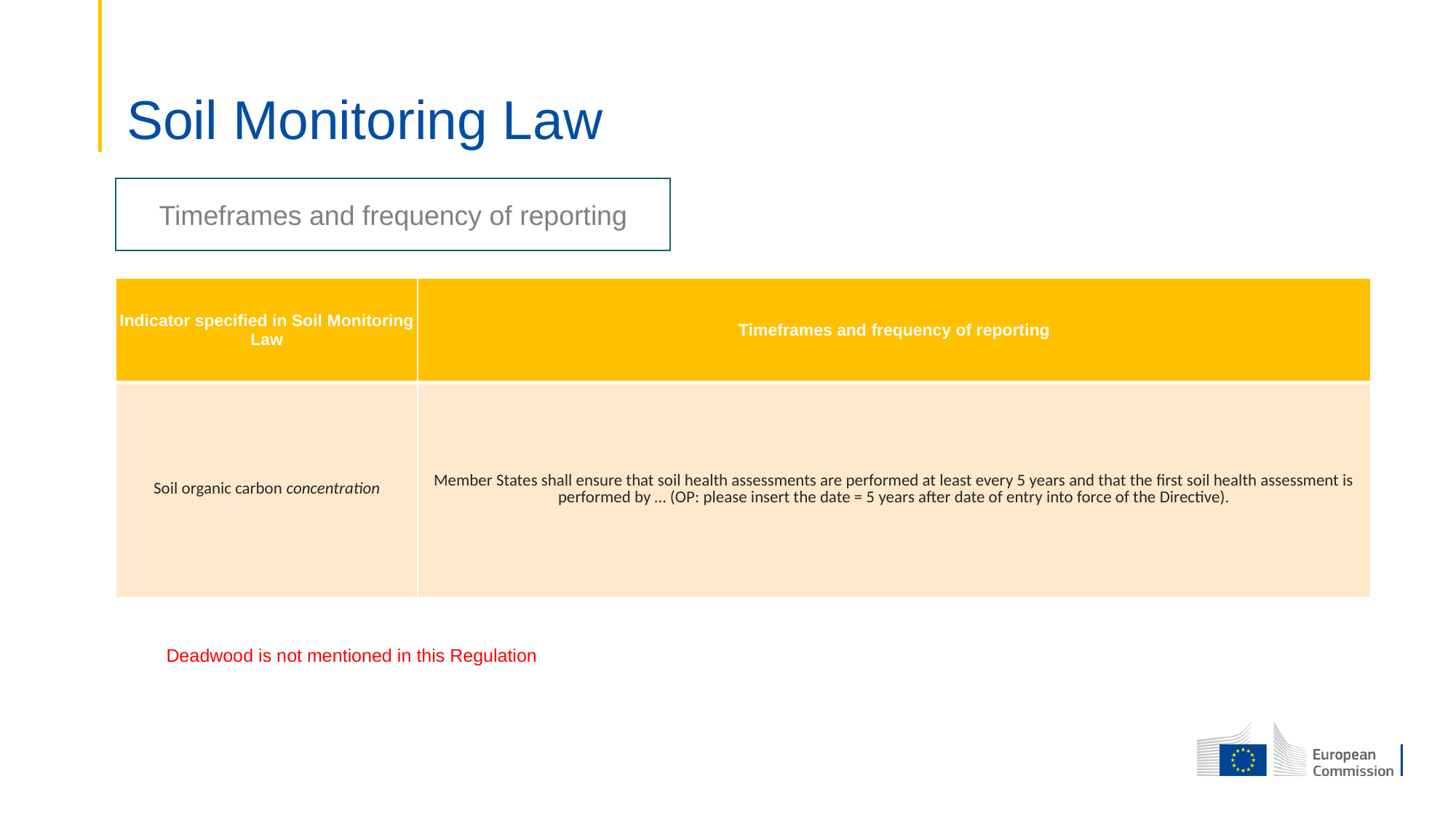

# Soil Monitoring Law
Timeframes and frequency of reporting
| Indicator specified in Soil Monitoring Law | Timeframes and frequency of reporting |
| --- | --- |
| Soil organic carbon concentration | Member States shall ensure that soil health assessments are performed at least every 5 years and that the first soil health assessment is performed by … (OP: please insert the date = 5 years after date of entry into force of the Directive). |
Deadwood is not mentioned in this Regulation